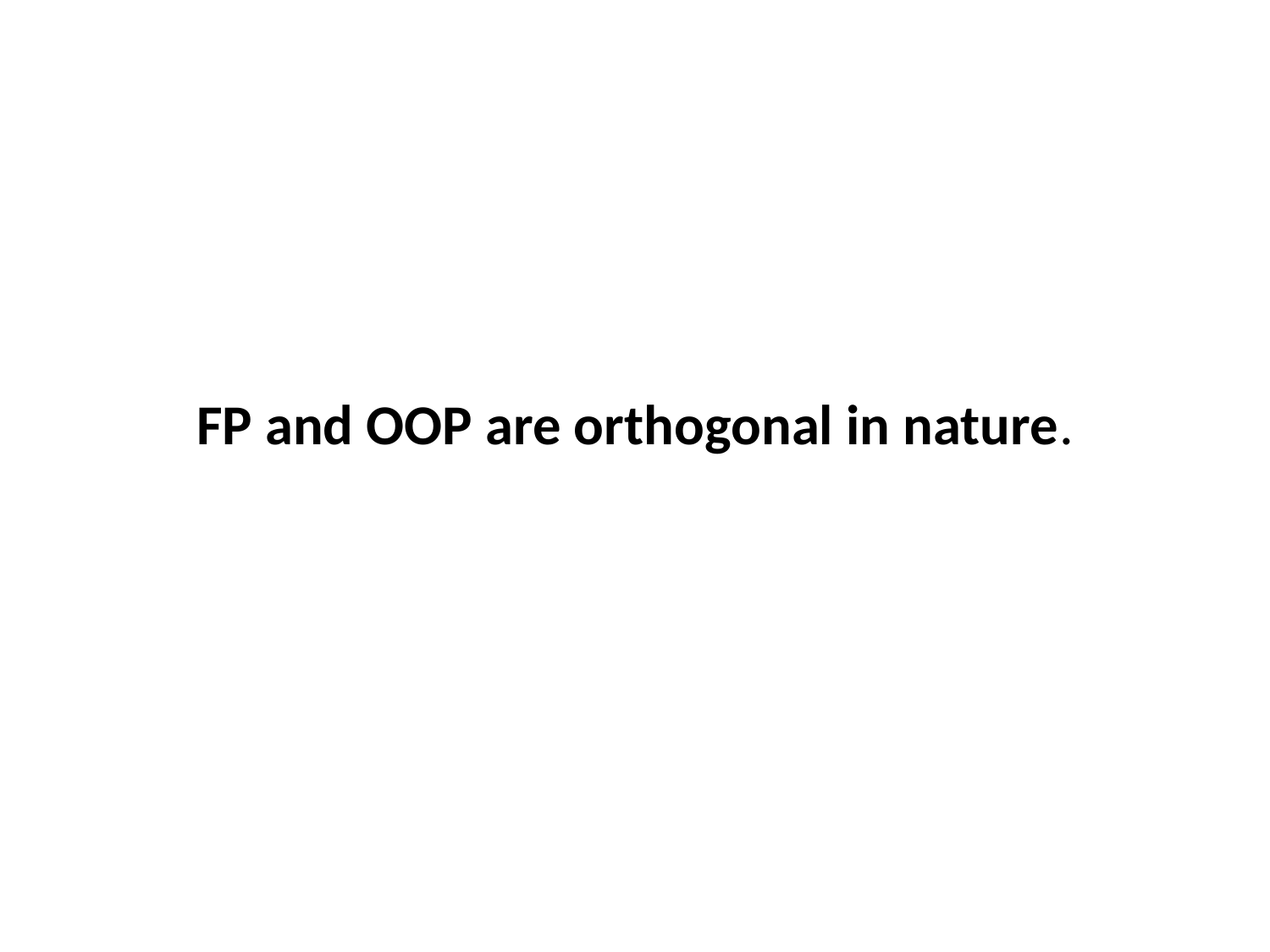

FP and OOP are orthogonal in nature.